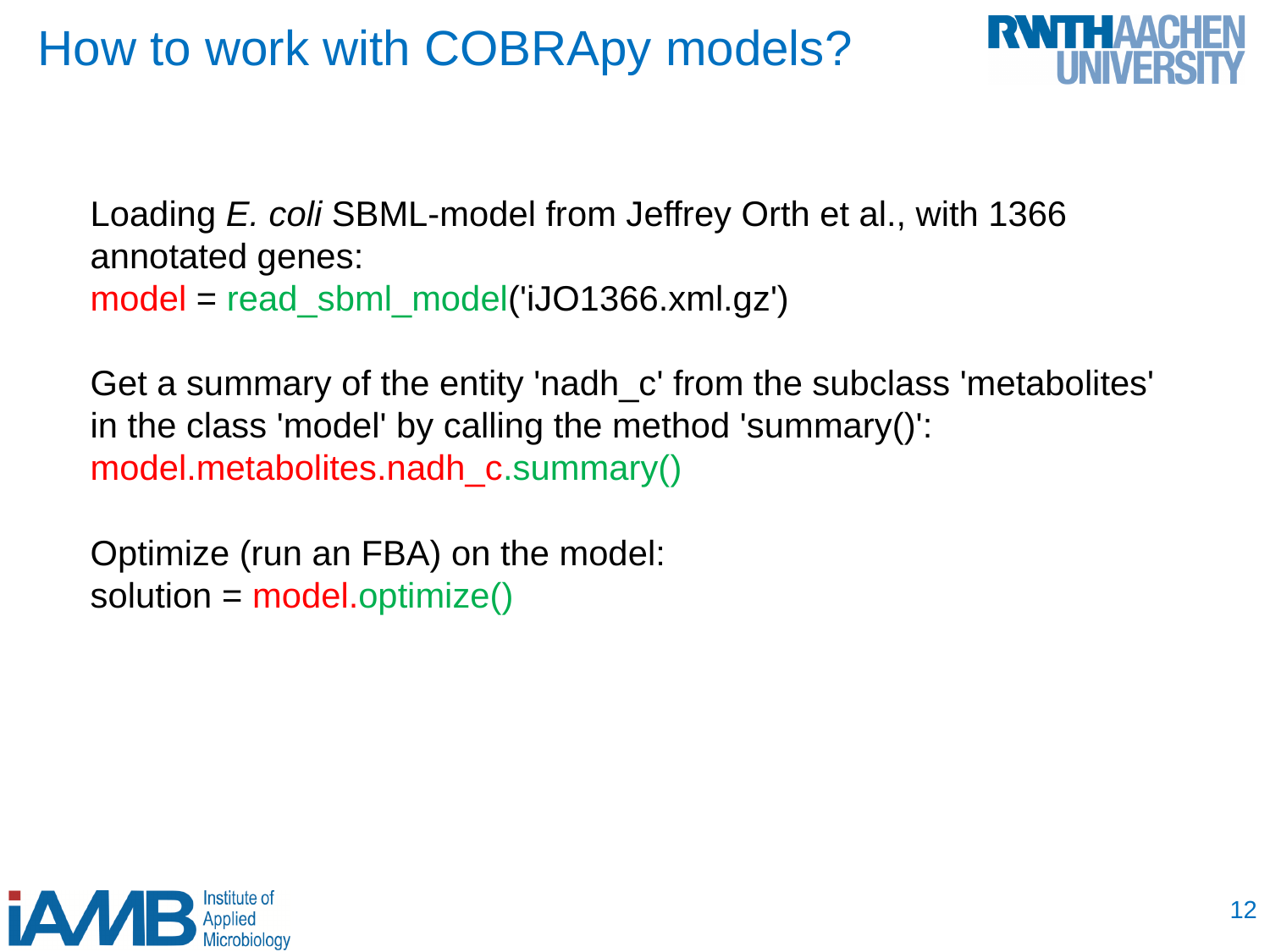

# How to work with COBRApy models?
Loading E. coli SBML-model from Jeffrey Orth et al., with 1366 annotated genes:
model = read_sbml_model('iJO1366.xml.gz')

Get a summary of the entity 'nadh_c' from the subclass 'metabolites' in the class 'model' by calling the method 'summary()':
model.metabolites.nadh_c.summary()

Optimize (run an FBA) on the model:
solution = model.optimize()
12